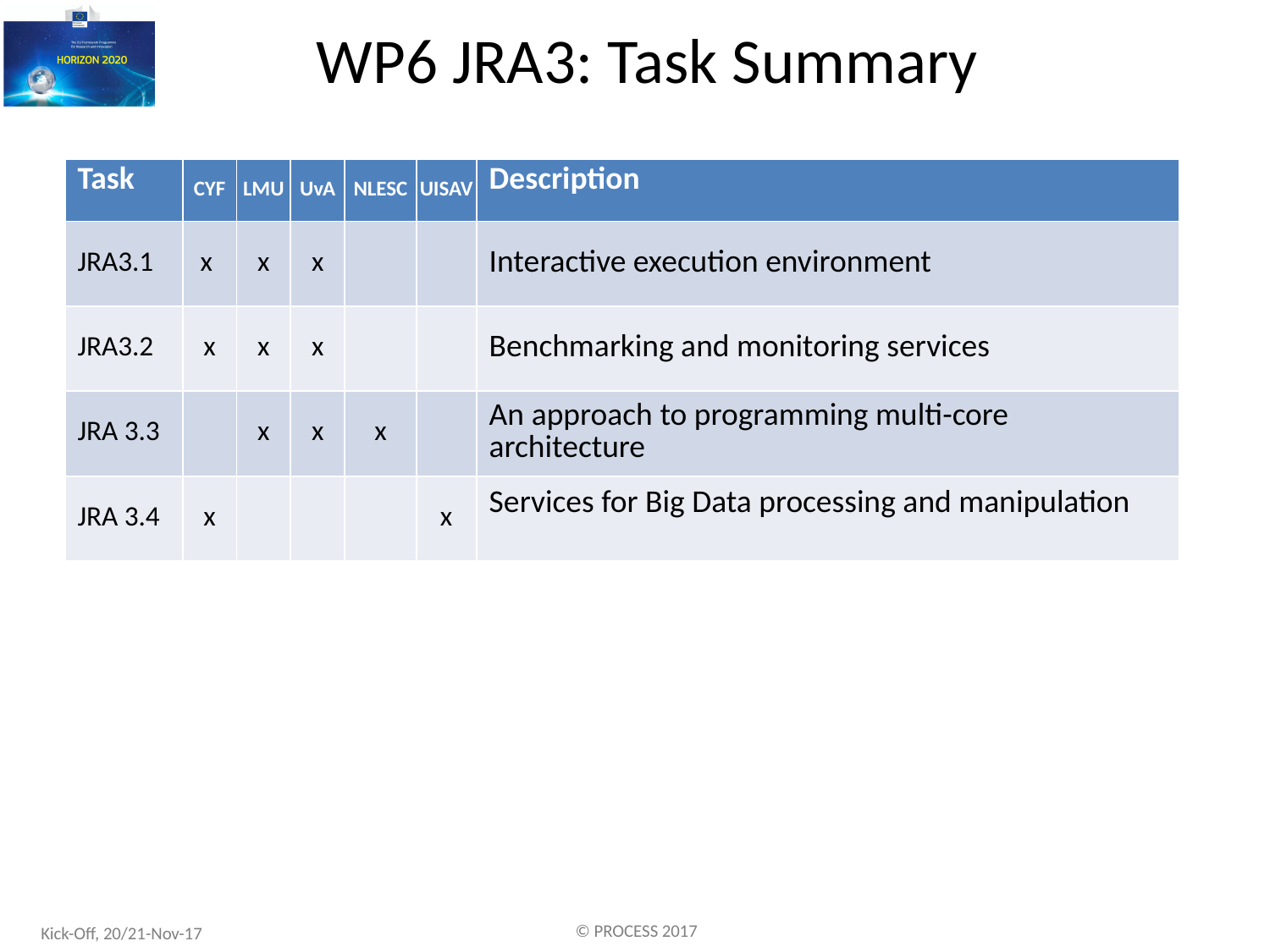

WP6 JRA3: Task Summary
| Task | CYF | LMU | UvA | NLESC | UISAV | Description |
| --- | --- | --- | --- | --- | --- | --- |
| JRA3.1 | x | x | x |  |  | Interactive execution environment |
| JRA3.2 | x | x | x |  |  | Benchmarking and monitoring services |
| JRA 3.3 |  | x | x | x |  | An approach to programming multi-core architecture |
| JRA 3.4 | x |  |  |  | x | Services for Big Data processing and manipulation |